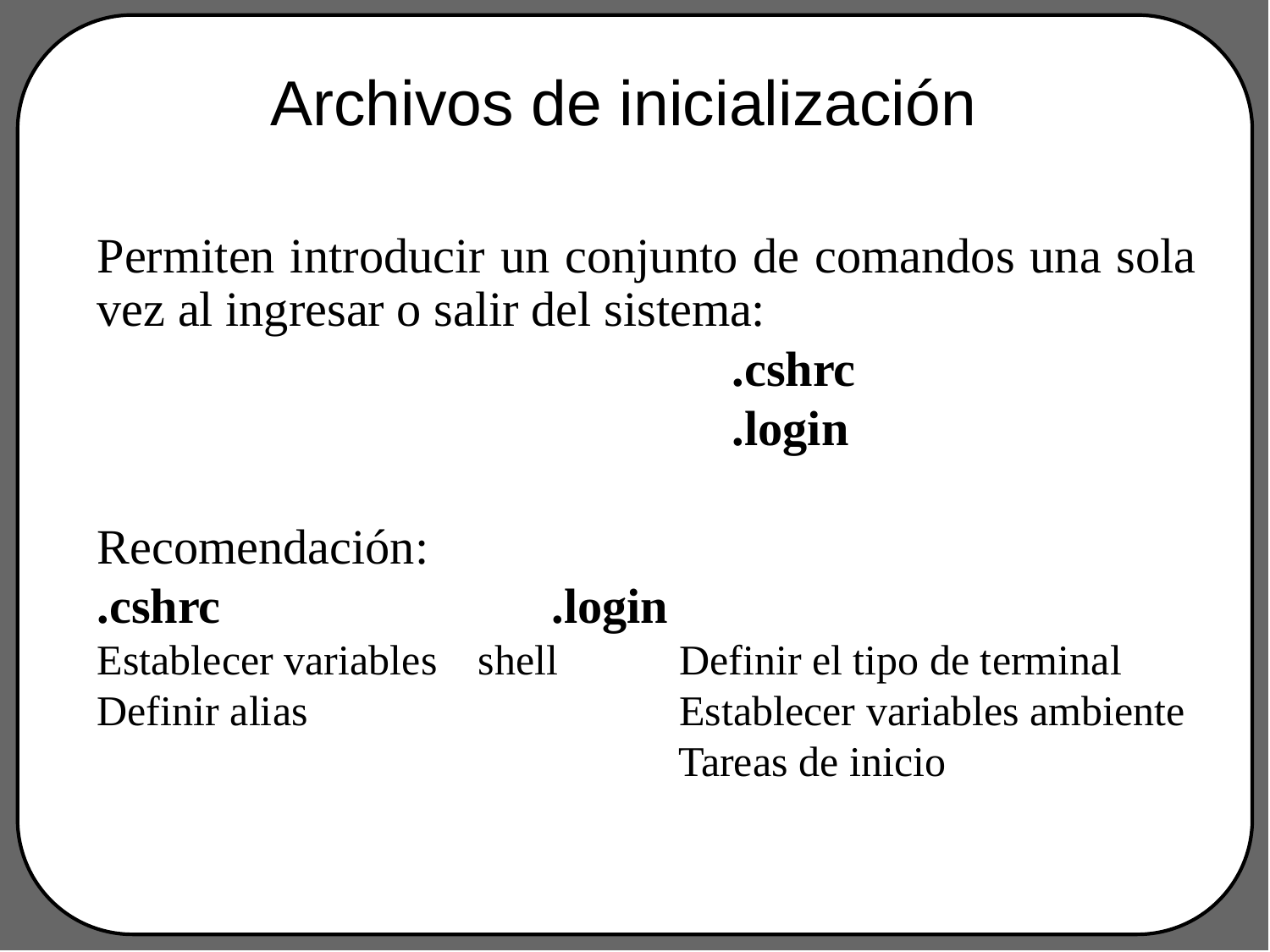

# Archivos de inicialización
Permiten introducir un conjunto de comandos una sola vez al ingresar o salir del sistema:
					.cshrc
					.login

Recomendación:
.cshrc			      .login
Establecer variables	shell	       Definir el tipo de terminal
Definir alias 			       Establecer variables ambiente 				       Tareas de inicio